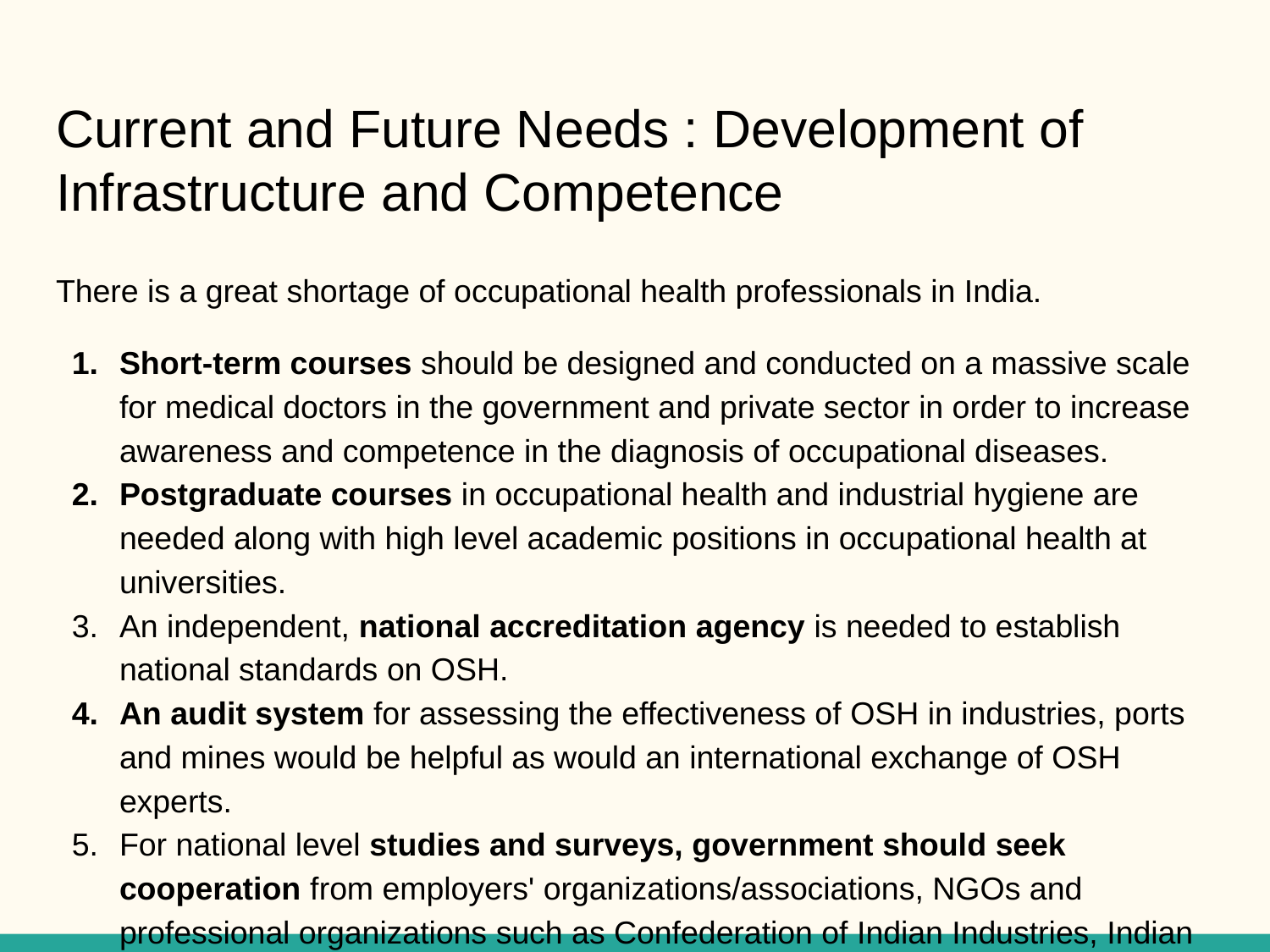

# Current and Future Needs : Development of Infrastructure and Competence
There is a great shortage of occupational health professionals in India.
Short-term courses should be designed and conducted on a massive scale for medical doctors in the government and private sector in order to increase awareness and competence in the diagnosis of occupational diseases.
Postgraduate courses in occupational health and industrial hygiene are needed along with high level academic positions in occupational health at universities.
An independent, national accreditation agency is needed to establish national standards on OSH.
An audit system for assessing the effectiveness of OSH in industries, ports and mines would be helpful as would an international exchange of OSH experts.
For national level studies and surveys, government should seek cooperation from employers' organizations/associations, NGOs and professional organizations such as Confederation of Indian Industries, Indian Association of Occupational Health etc.